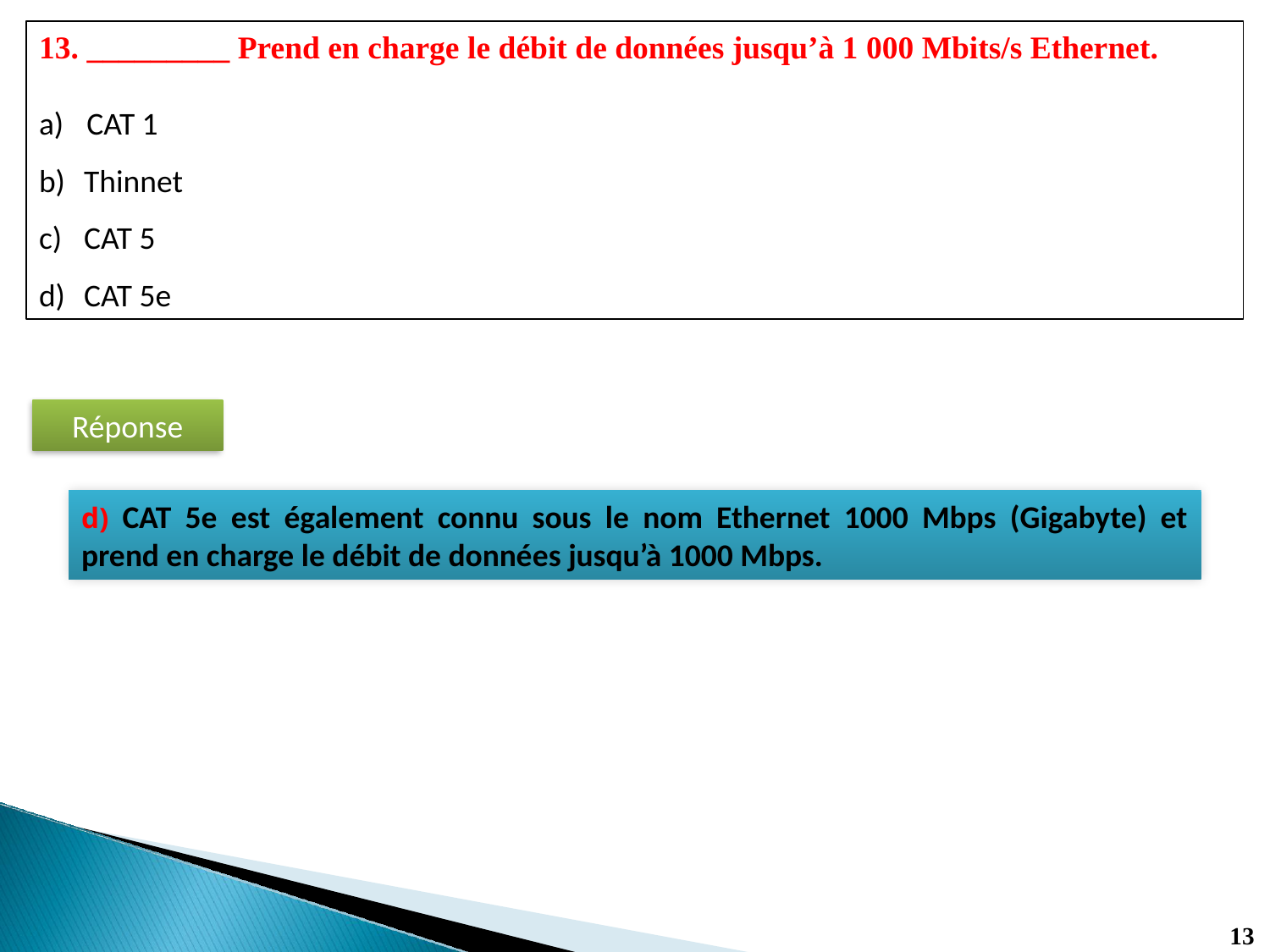

13. _________ Prend en charge le débit de données jusqu’à 1 000 Mbits/s Ethernet.

CAT 1
Thinnet
CAT 5
CAT 5e
Réponse
d) CAT 5e est également connu sous le nom Ethernet 1000 Mbps (Gigabyte) et prend en charge le débit de données jusqu’à 1000 Mbps.
13